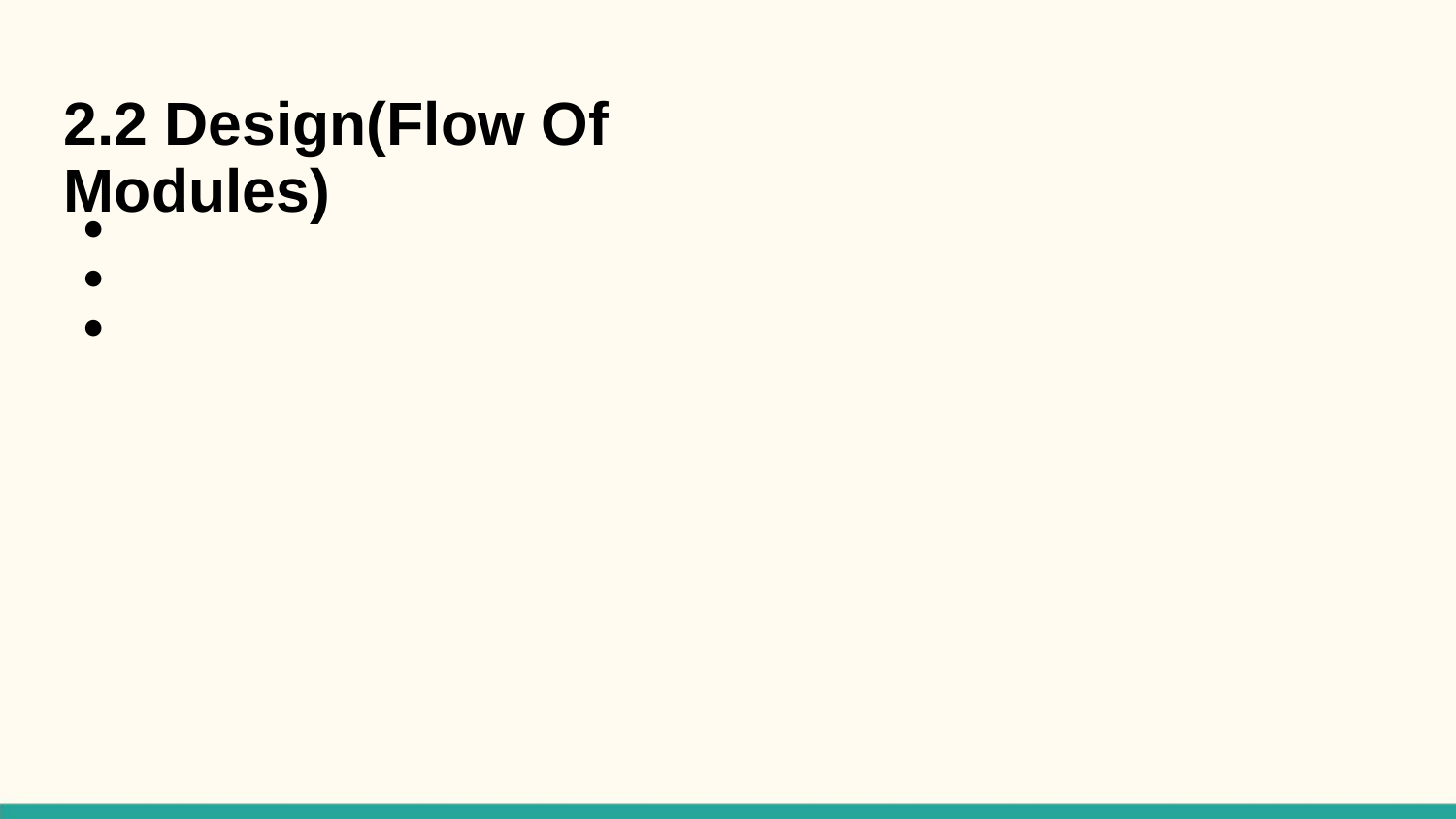

2.2 Design(Flow Of Modules)
●
●
●